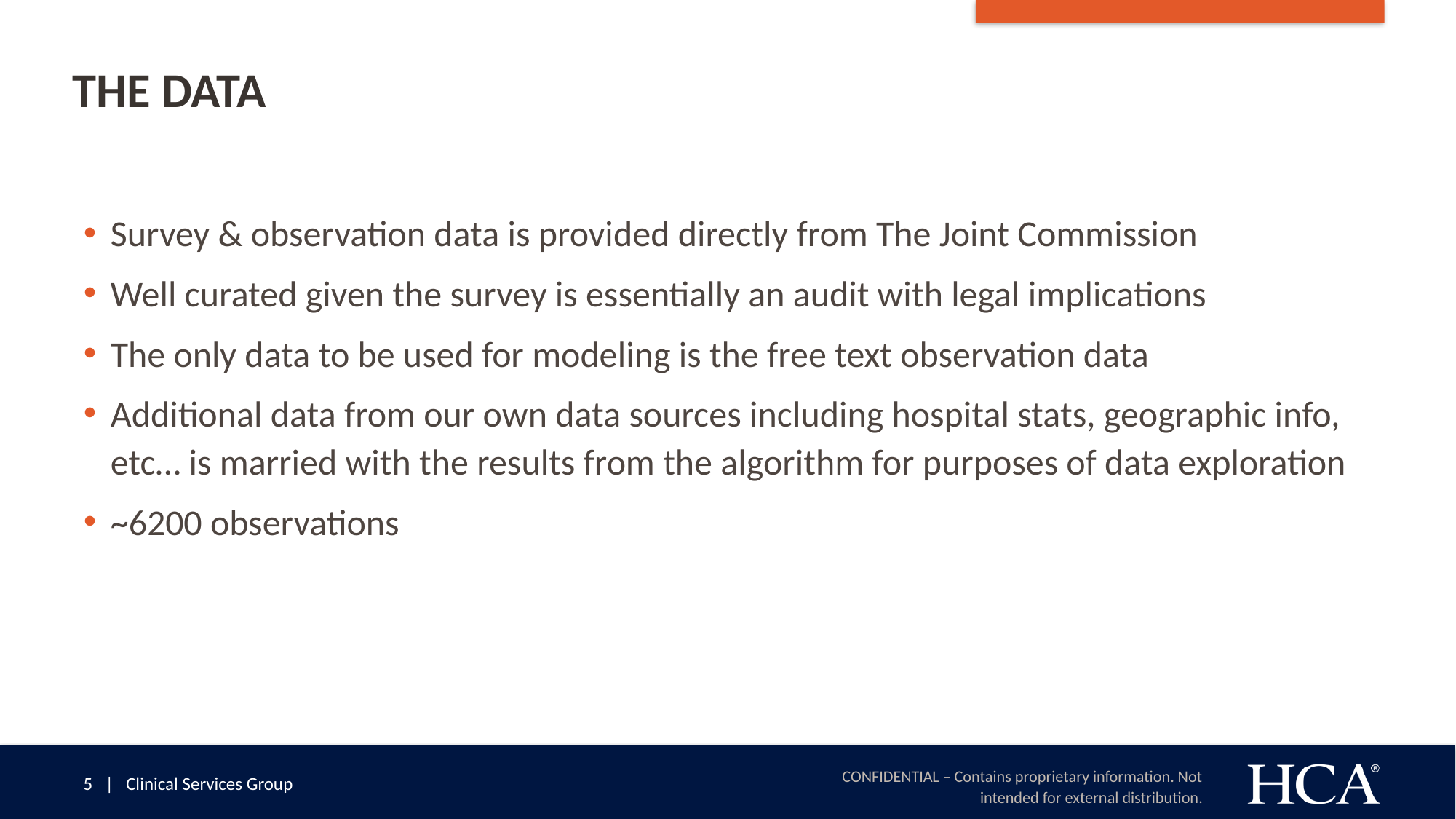

# The Data
Survey & observation data is provided directly from The Joint Commission
Well curated given the survey is essentially an audit with legal implications
The only data to be used for modeling is the free text observation data
Additional data from our own data sources including hospital stats, geographic info, etc… is married with the results from the algorithm for purposes of data exploration
~6200 observations